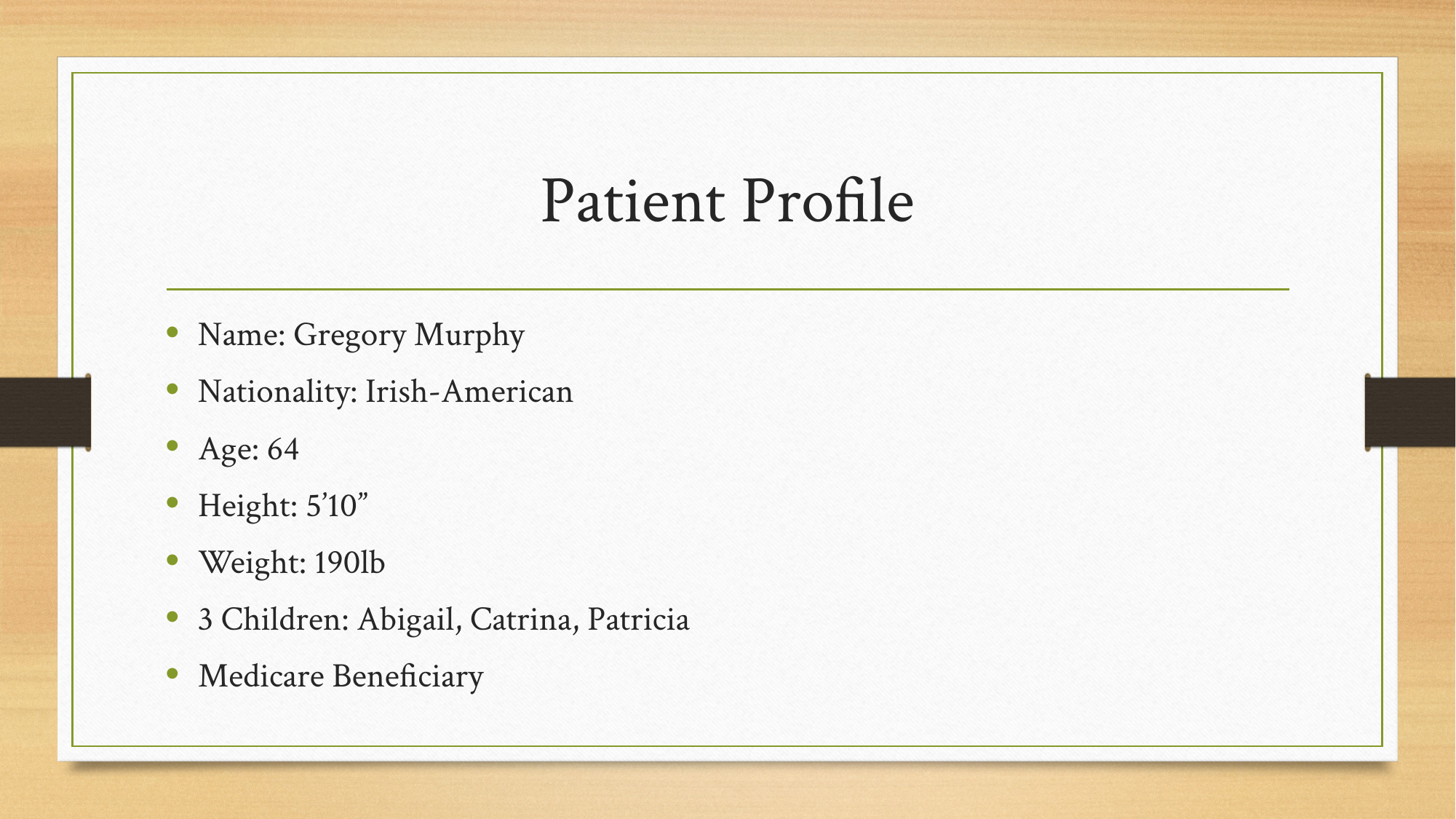

# Patient Profile
Name: Gregory Murphy
Nationality: Irish-American
Age: 64
Height: 5’10”
Weight: 190lb
3 Children: Abigail, Catrina, Patricia
Medicare Beneficiary